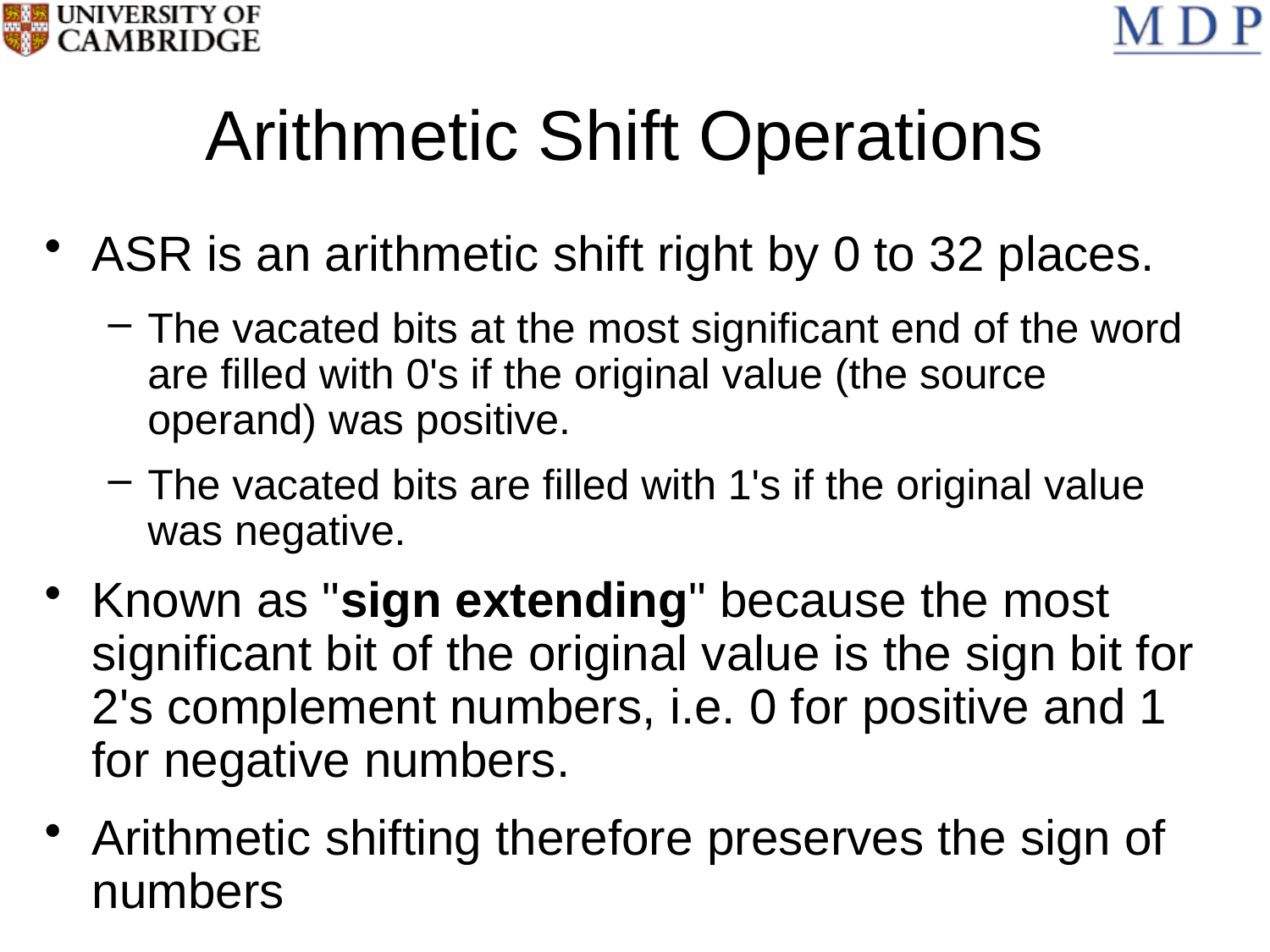

# Arithmetic Shift Operations
ASR is an arithmetic shift right by 0 to 32 places.
The vacated bits at the most significant end of the word are filled with 0's if the original value (the source operand) was positive.
The vacated bits are filled with 1's if the original value was negative.
Known as "sign extending" because the most significant bit of the original value is the sign bit for 2's complement numbers, i.e. 0 for positive and 1 for negative numbers.
Arithmetic shifting therefore preserves the sign of numbers